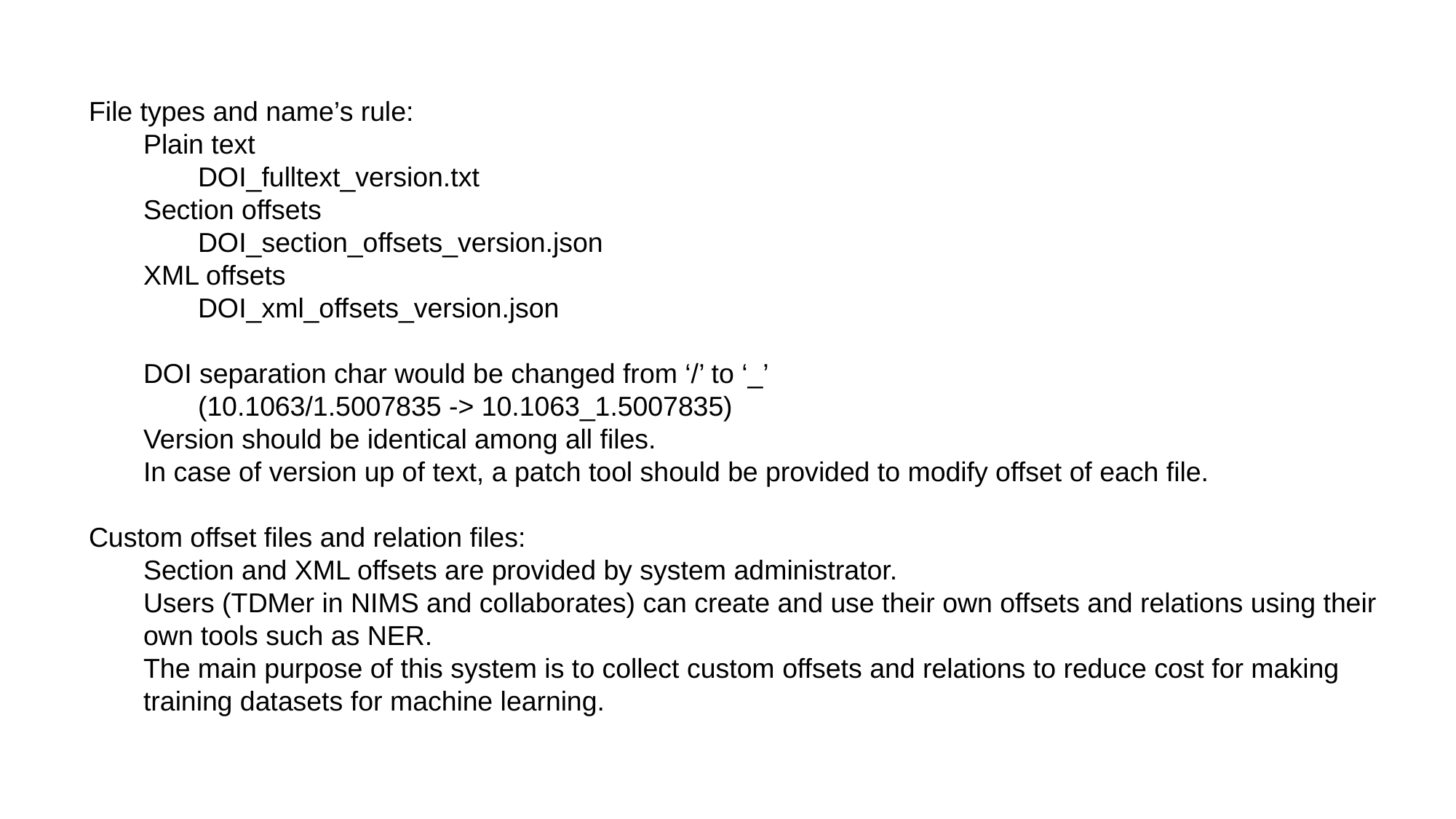

File types and name’s rule:
Plain text
DOI_fulltext_version.txt
Section offsets
DOI_section_offsets_version.json
XML offsets
DOI_xml_offsets_version.json

DOI separation char would be changed from ‘/’ to ‘_’
(10.1063/1.5007835 -> 10.1063_1.5007835)
Version should be identical among all files.
In case of version up of text, a patch tool should be provided to modify offset of each file.

Custom offset files and relation files:
Section and XML offsets are provided by system administrator.
Users (TDMer in NIMS and collaborates) can create and use their own offsets and relations using their own tools such as NER.
The main purpose of this system is to collect custom offsets and relations to reduce cost for making  training datasets for machine learning.